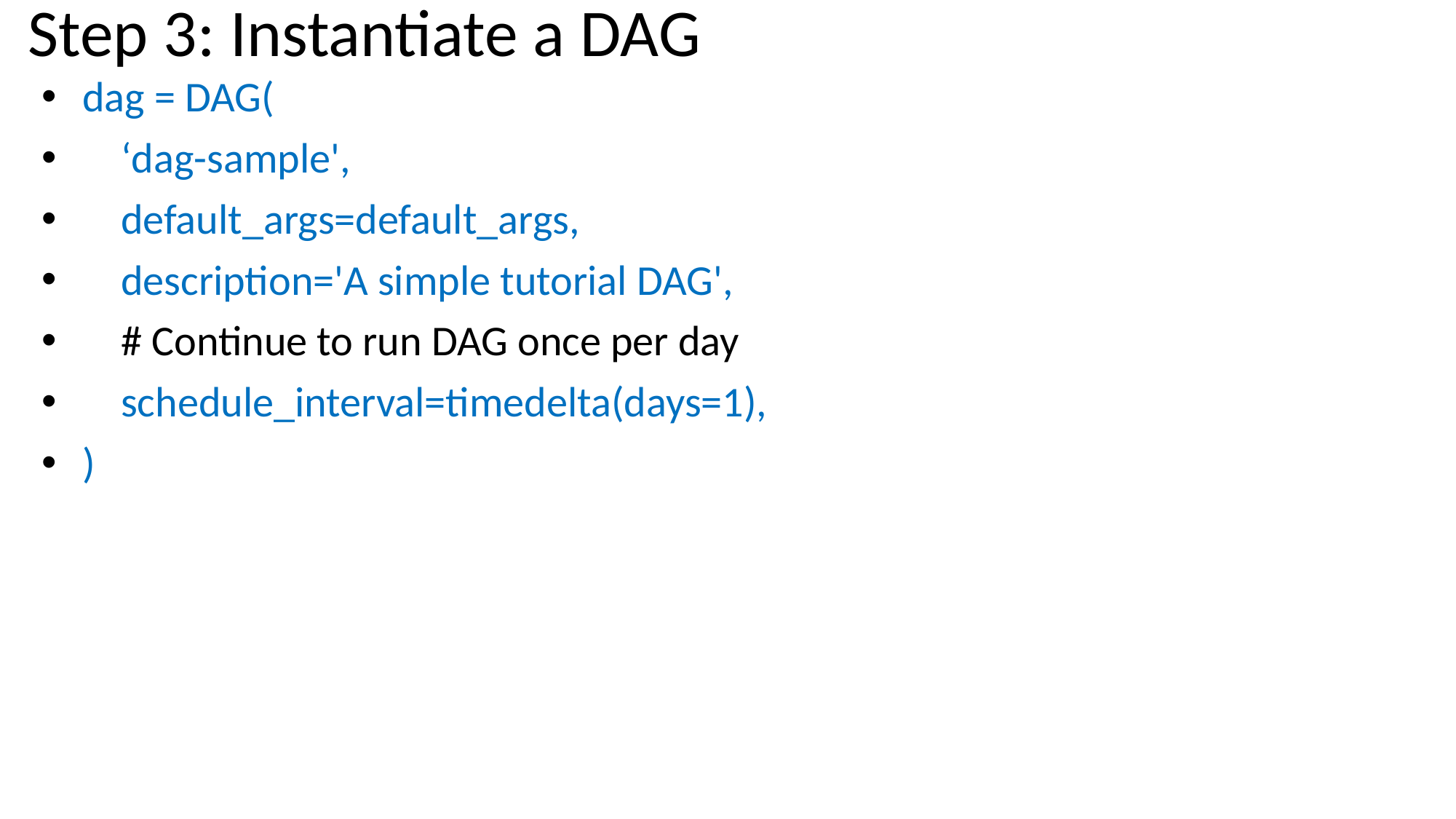

# Step 3: Instantiate a DAG
dag = DAG(
    ‘dag-sample',
    default_args=default_args,
    description='A simple tutorial DAG',
    # Continue to run DAG once per day
    schedule_interval=timedelta(days=1),
)